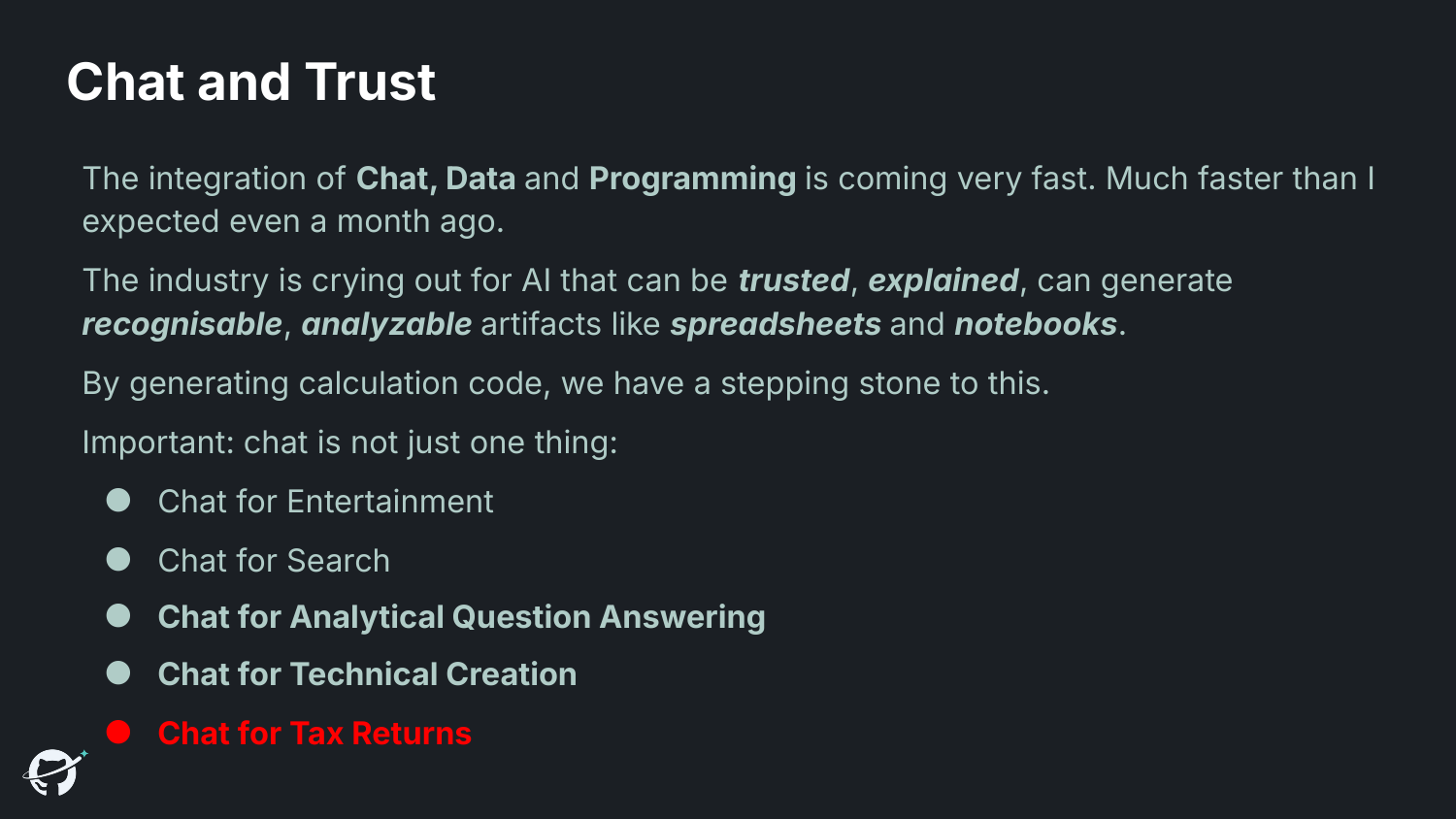

# Chat and Trust
The integration of Chat, Data and Programming is coming very fast. Much faster than I expected even a month ago.
The industry is crying out for AI that can be trusted, explained, can generate recognisable, analyzable artifacts like spreadsheets and notebooks.
By generating calculation code, we have a stepping stone to this.
Important: chat is not just one thing:
Chat for Entertainment
Chat for Search
Chat for Analytical Question Answering
Chat for Technical Creation
Chat for Tax Returns